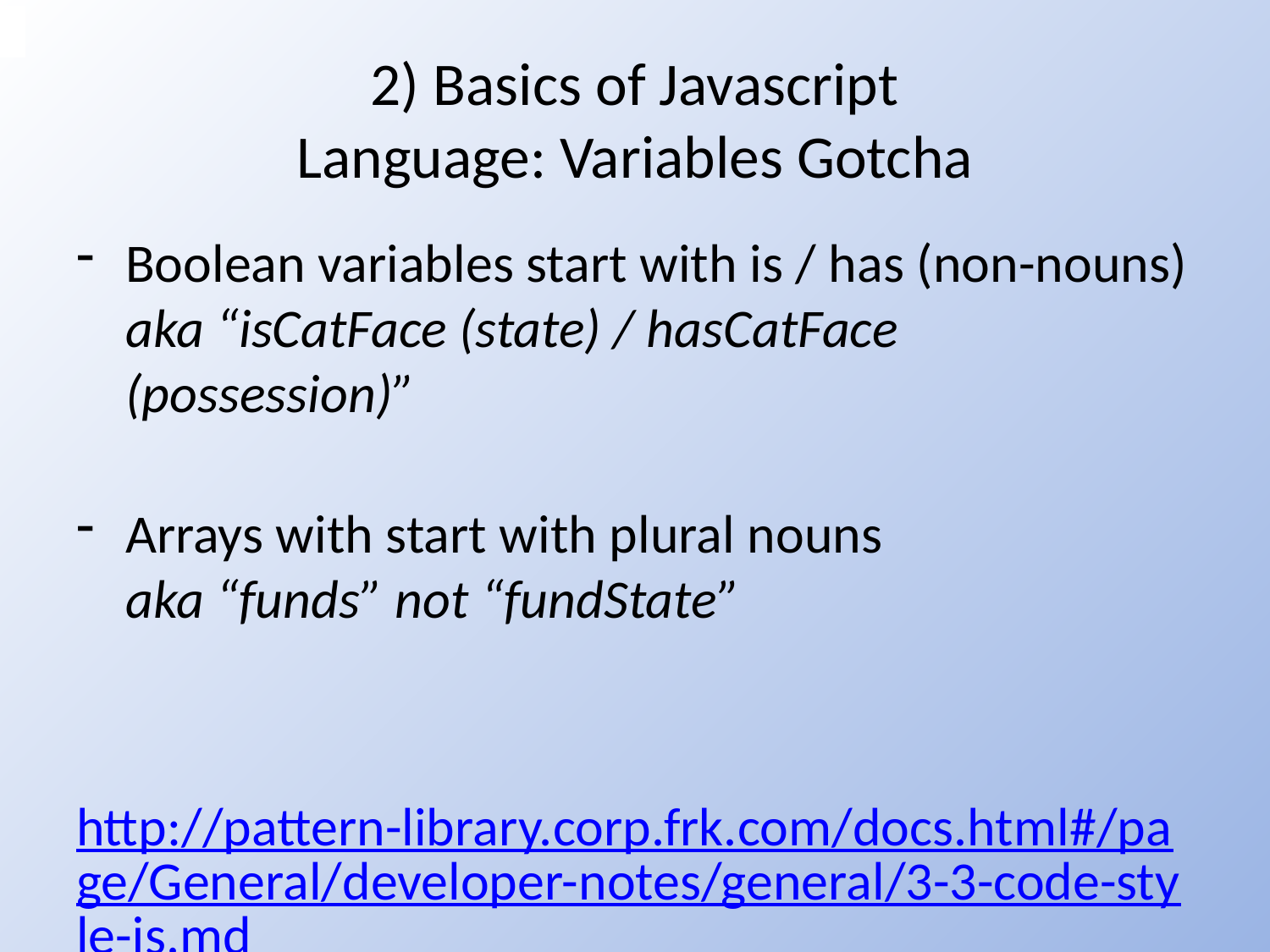

# 2) Basics of Javascript Language: Variables Gotcha
Boolean variables start with is / has (non-nouns)
aka “isCatFace (state) / hasCatFace (possession)”
Arrays with start with plural nouns
aka “funds” not “fundState”

http://pattern-library.corp.frk.com/docs.html#/page/General/developer-notes/general/3-3-code-style-js.md